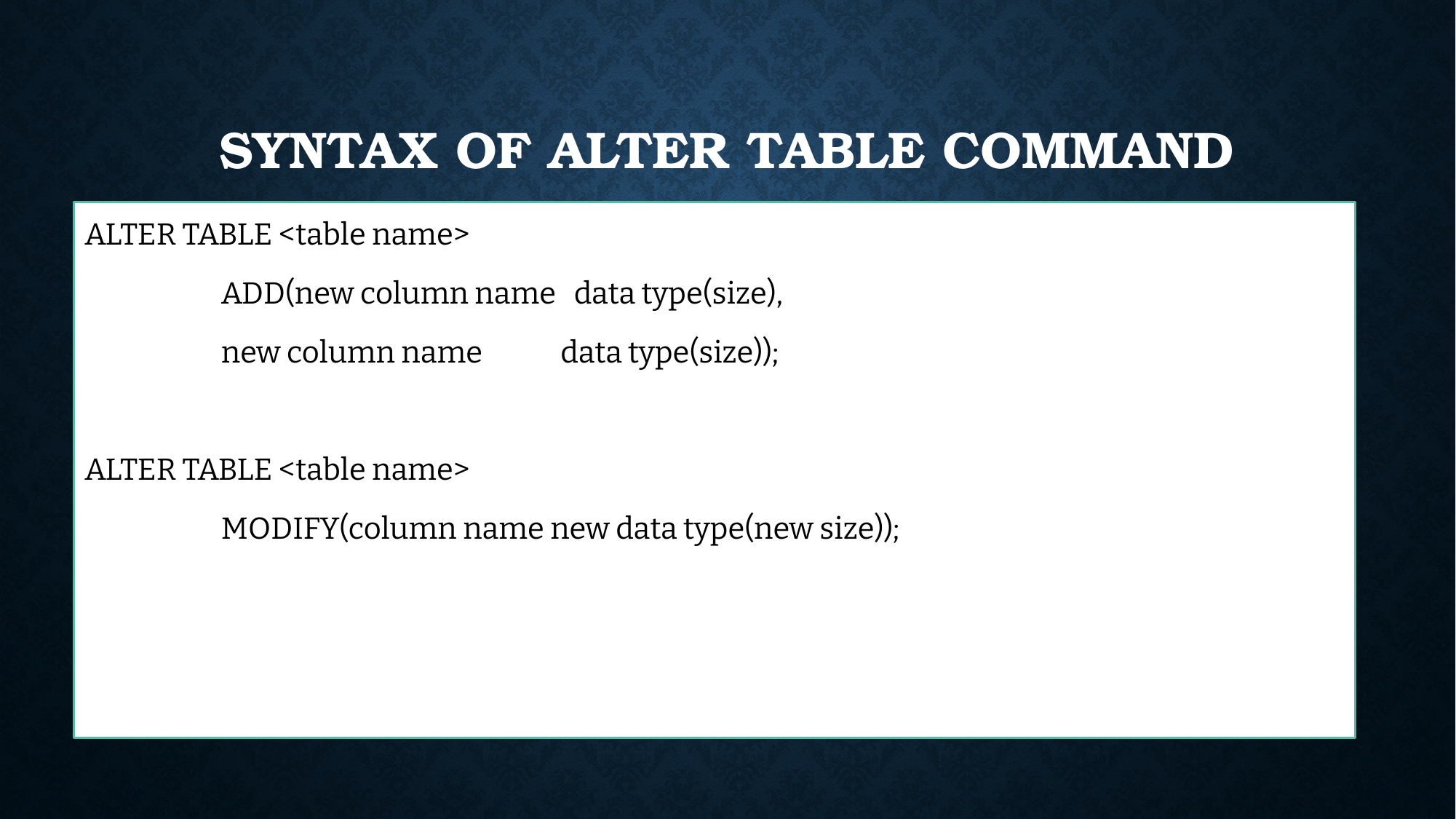

# Syntax of Alter table command
ALTER TABLE <table name>
  		ADD(new column name   data type(size),
		new column name	  data type(size));

ALTER TABLE <table name>
		MODIFY(column name new data type(new size));